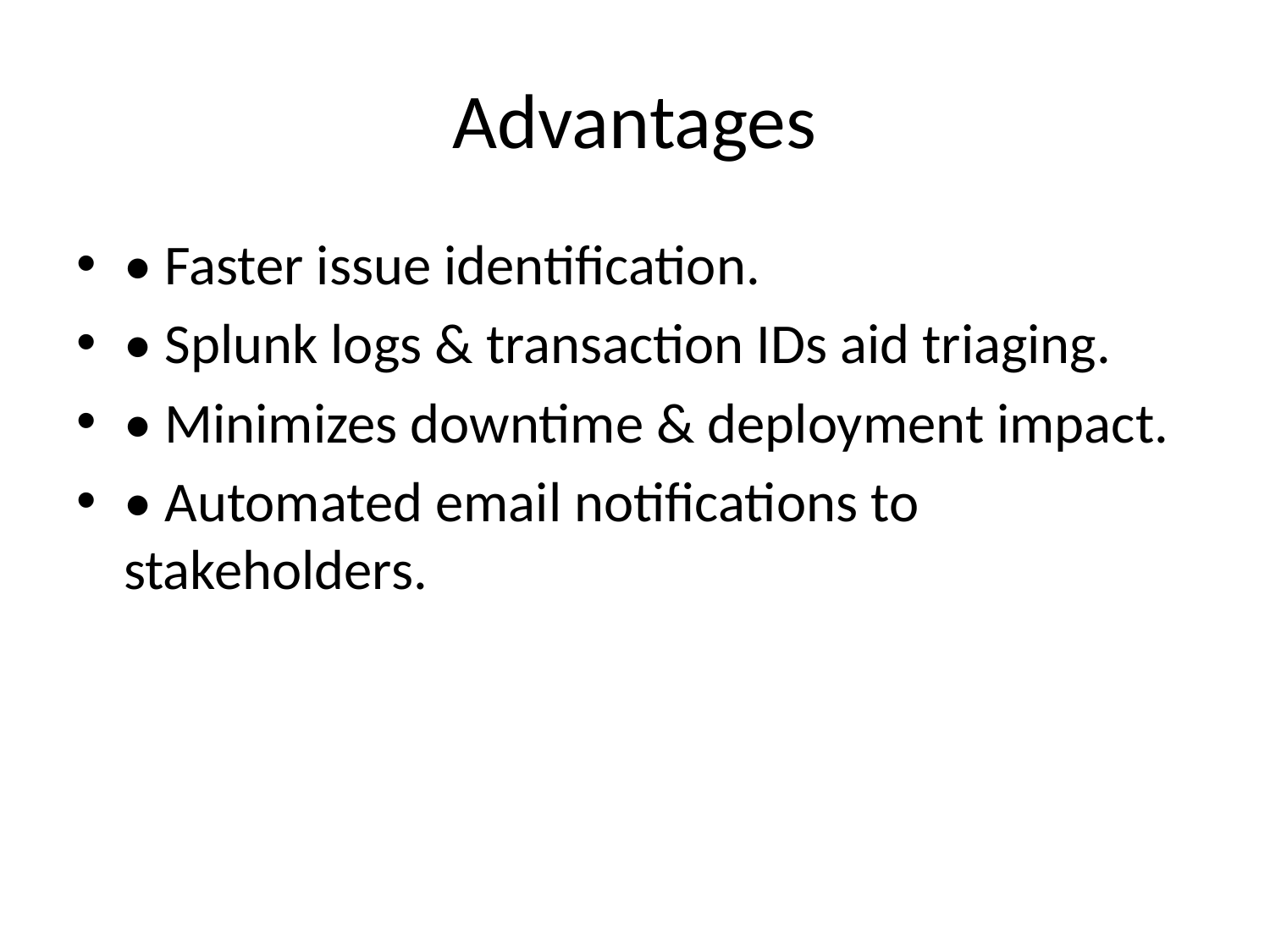

# Advantages
• Faster issue identification.
• Splunk logs & transaction IDs aid triaging.
• Minimizes downtime & deployment impact.
• Automated email notifications to stakeholders.